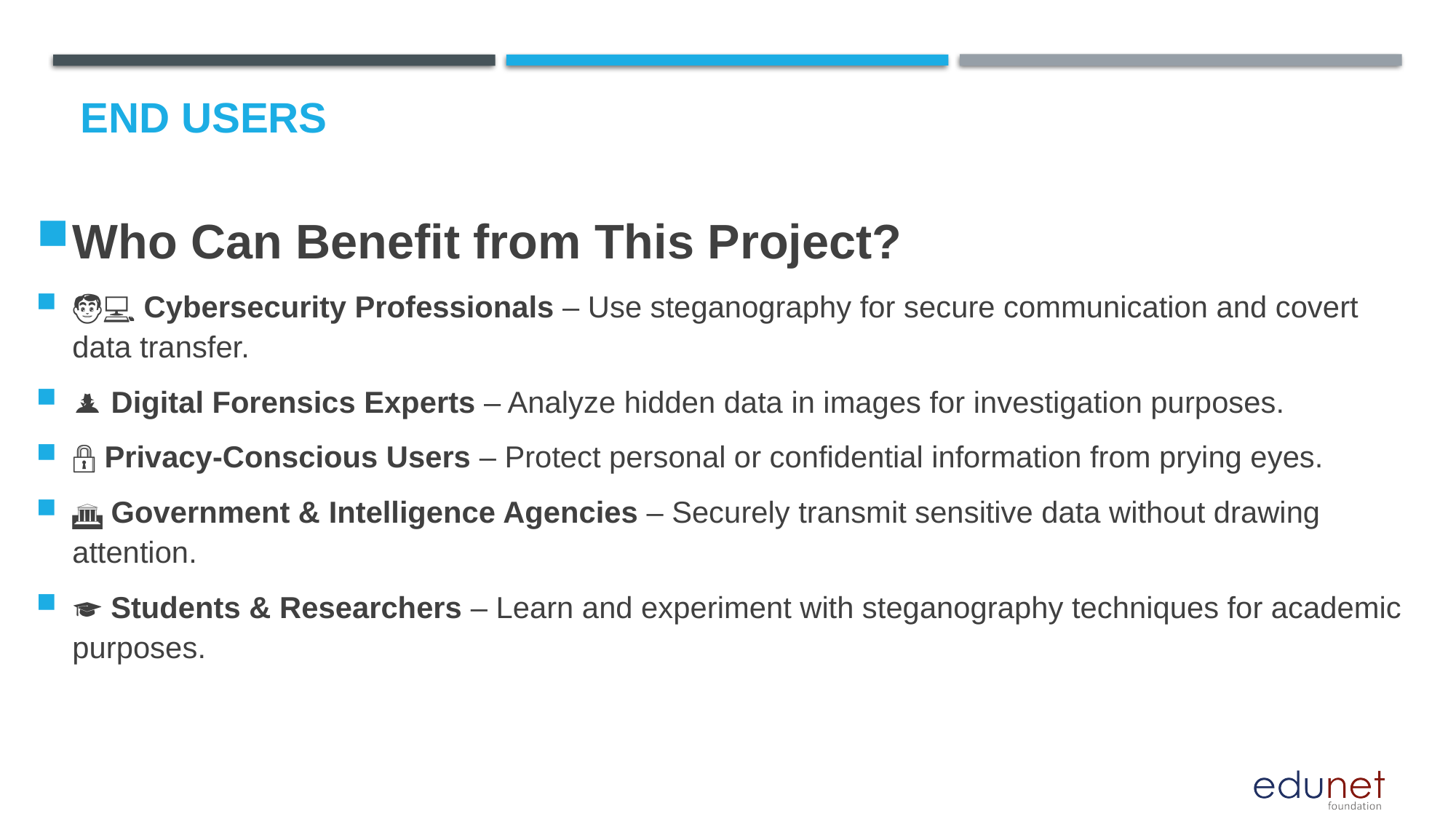

# End users
Who Can Benefit from This Project?
👨‍💻 Cybersecurity Professionals – Use steganography for secure communication and covert data transfer.
🕵️ Digital Forensics Experts – Analyze hidden data in images for investigation purposes.
🔒 Privacy-Conscious Users – Protect personal or confidential information from prying eyes.
🏛 Government & Intelligence Agencies – Securely transmit sensitive data without drawing attention.
🎓 Students & Researchers – Learn and experiment with steganography techniques for academic purposes.